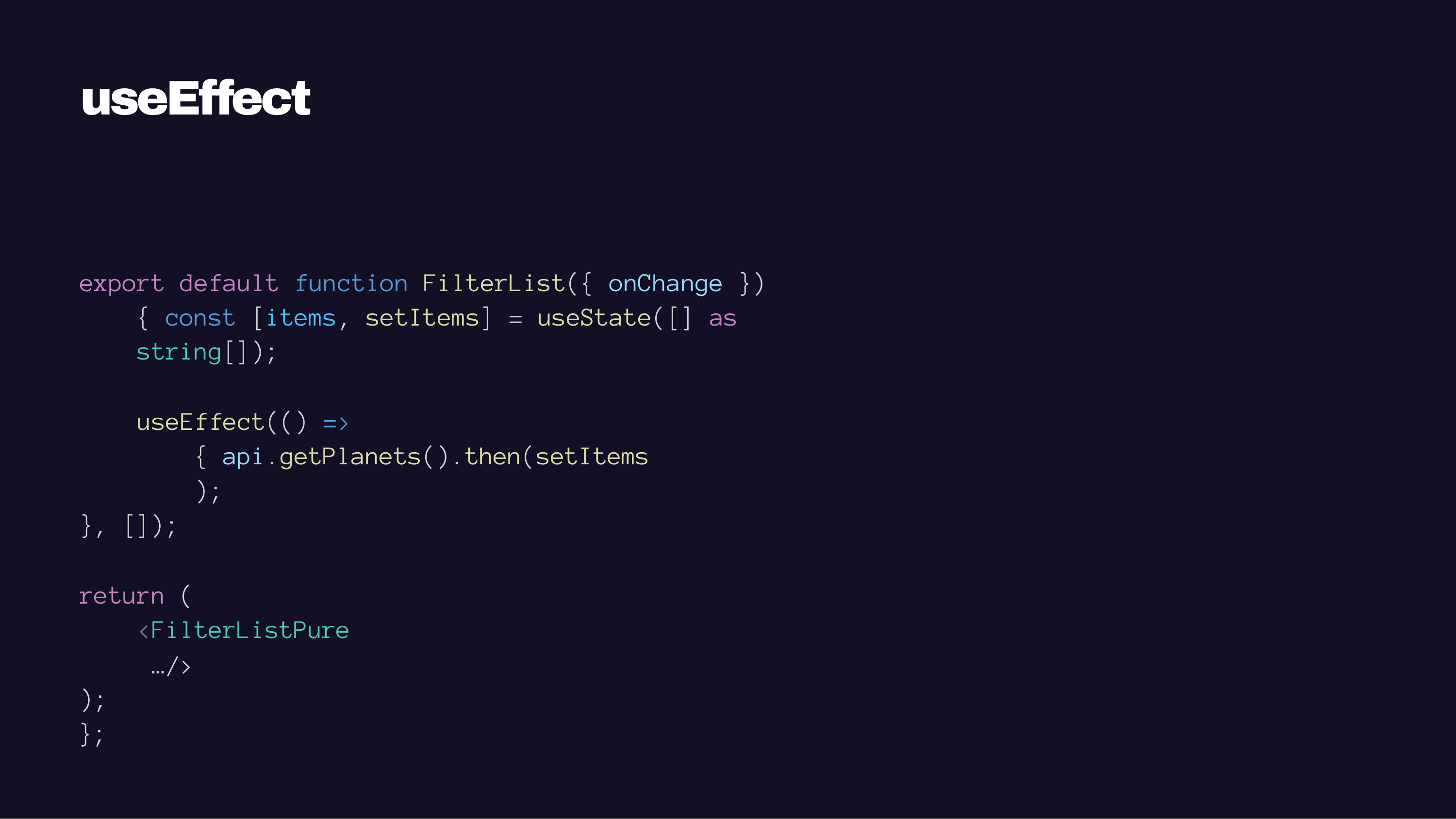

# useEffect
export default function FilterList({ onChange }) { const [items, setItems] = useState([] as string[]);

useEffect(() => { api.getPlanets().then(setItems);
}, []);

return (
<FilterListPure
…/>
);
};
3